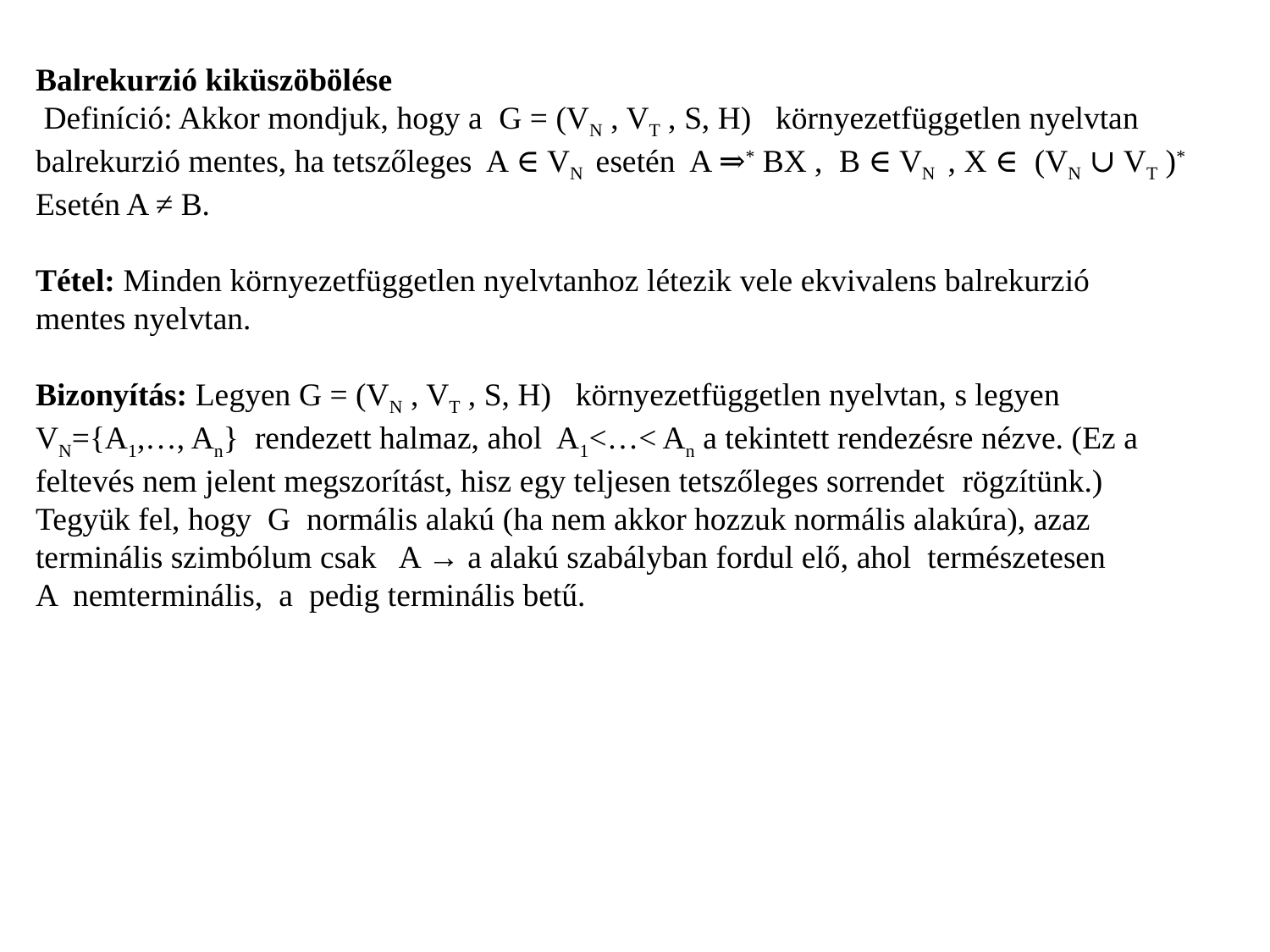

Balrekurzió kiküszöbölése
 Definíció: Akkor mondjuk, hogy a  G = (VN , VT , S, H)   környezetfüggetlen nyelvtan
balrekurzió mentes, ha tetszőleges  A ∈ VN  esetén  A ⇒* BX ,  B ∈ VN  , X ∈  (VN ∪ VT )*
Esetén A ≠ B.

Tétel: Minden környezetfüggetlen nyelvtanhoz létezik vele ekvivalens balrekurzió
mentes nyelvtan.

Bizonyítás: Legyen G = (VN , VT , S, H)   környezetfüggetlen nyelvtan, s legyen
VN={A1,…, An}  rendezett halmaz, ahol  A1<…< An a tekintett rendezésre nézve. (Ez a
feltevés nem jelent megszorítást, hisz egy teljesen tetszőleges sorrendet  rögzítünk.)
Tegyük fel, hogy  G  normális alakú (ha nem akkor hozzuk normális alakúra), azaz
terminális szimbólum csak   A → a alakú szabályban fordul elő, ahol  természetesen
A  nemterminális,  a  pedig terminális betű.